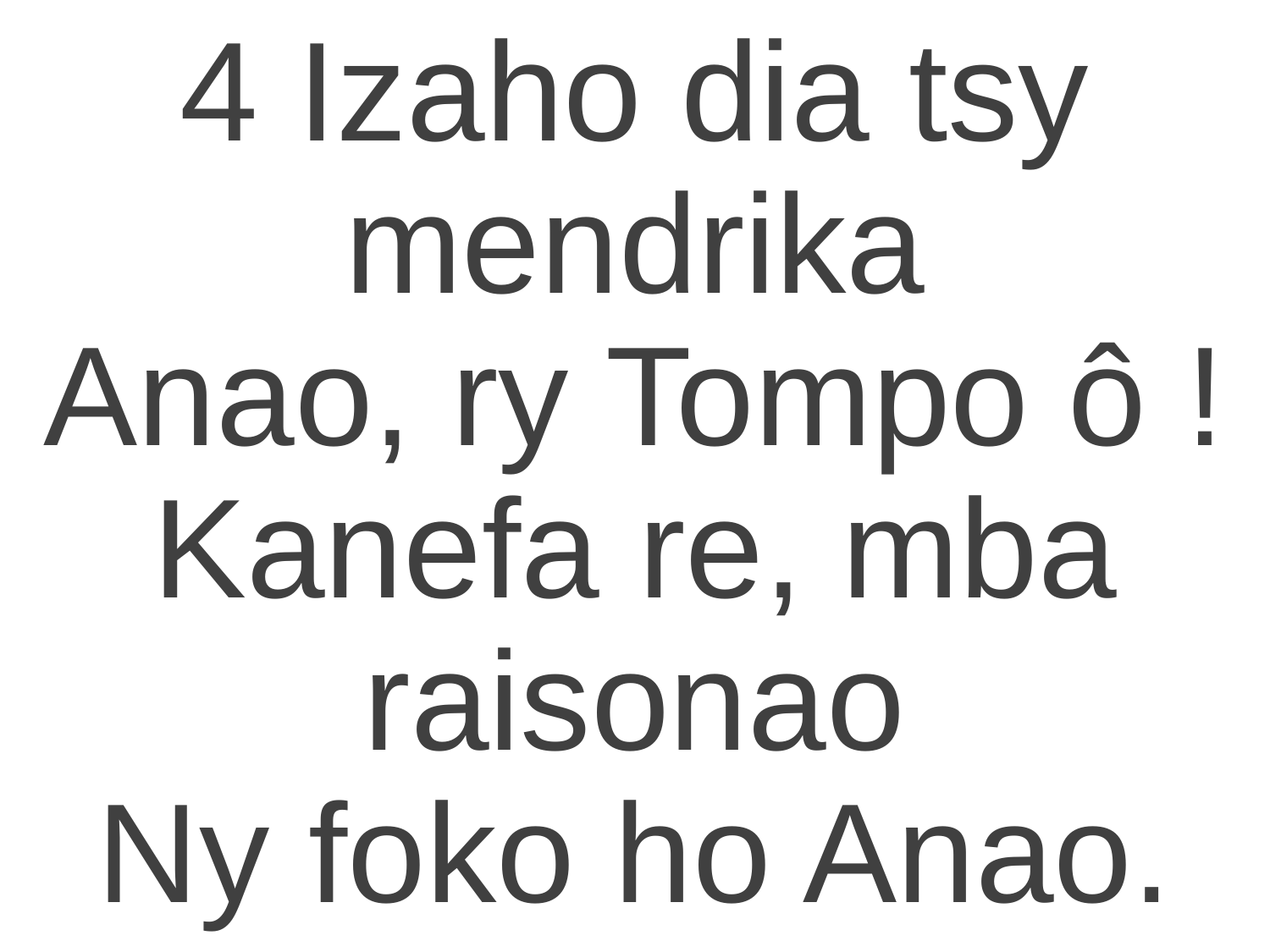

4 Izaho dia tsy mendrika
Anao, ry Tompo ô !
Kanefa re, mba raisonao
Ny foko ho Anao.